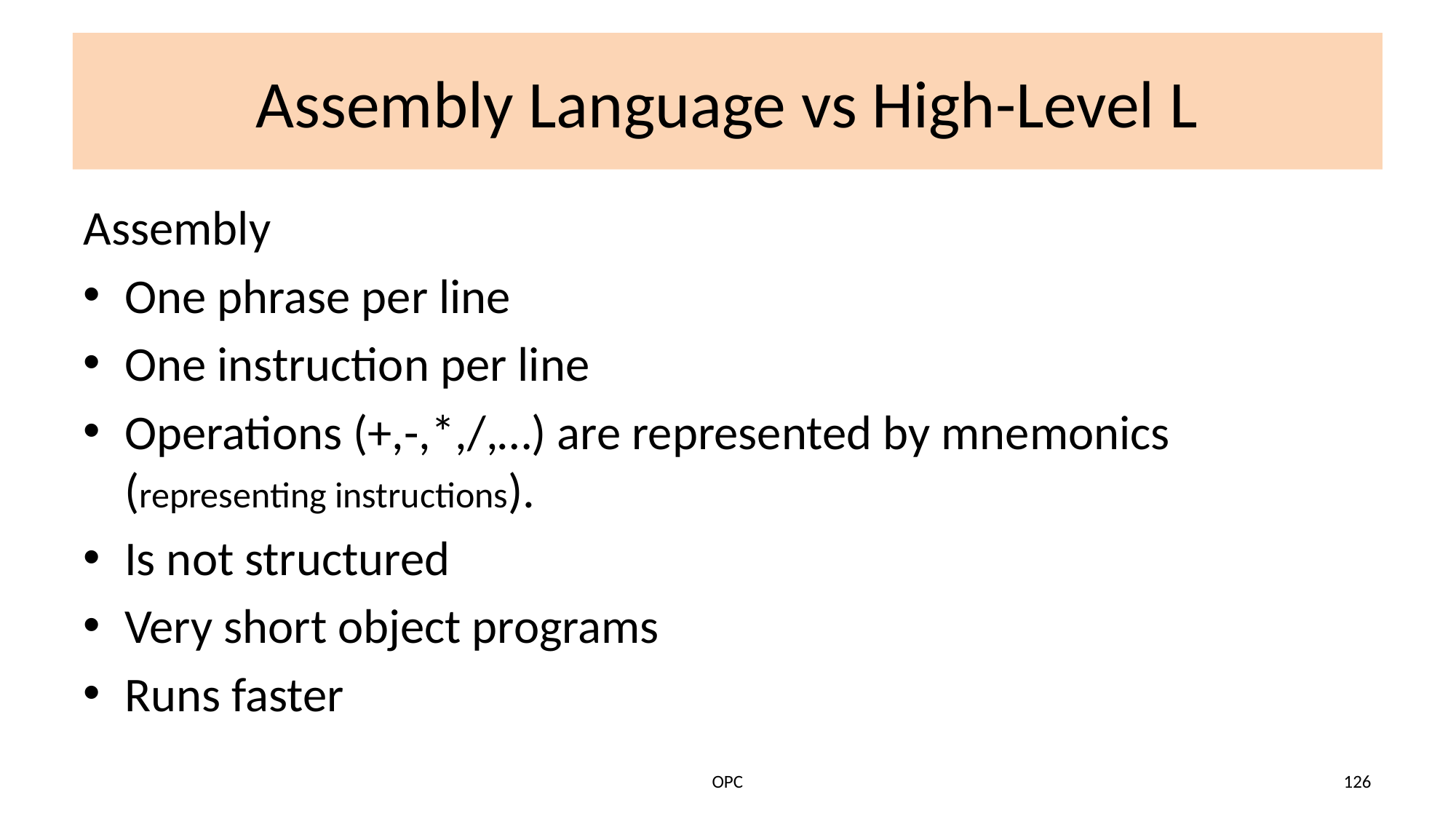

# Assembly Language vs High-Level L
Assembly
One phrase per line
One instruction per line
Operations (+,-,*,/,…) are represented by mnemonics (representing instructions).
Is not structured
Very short object programs
Runs faster
OPC
126